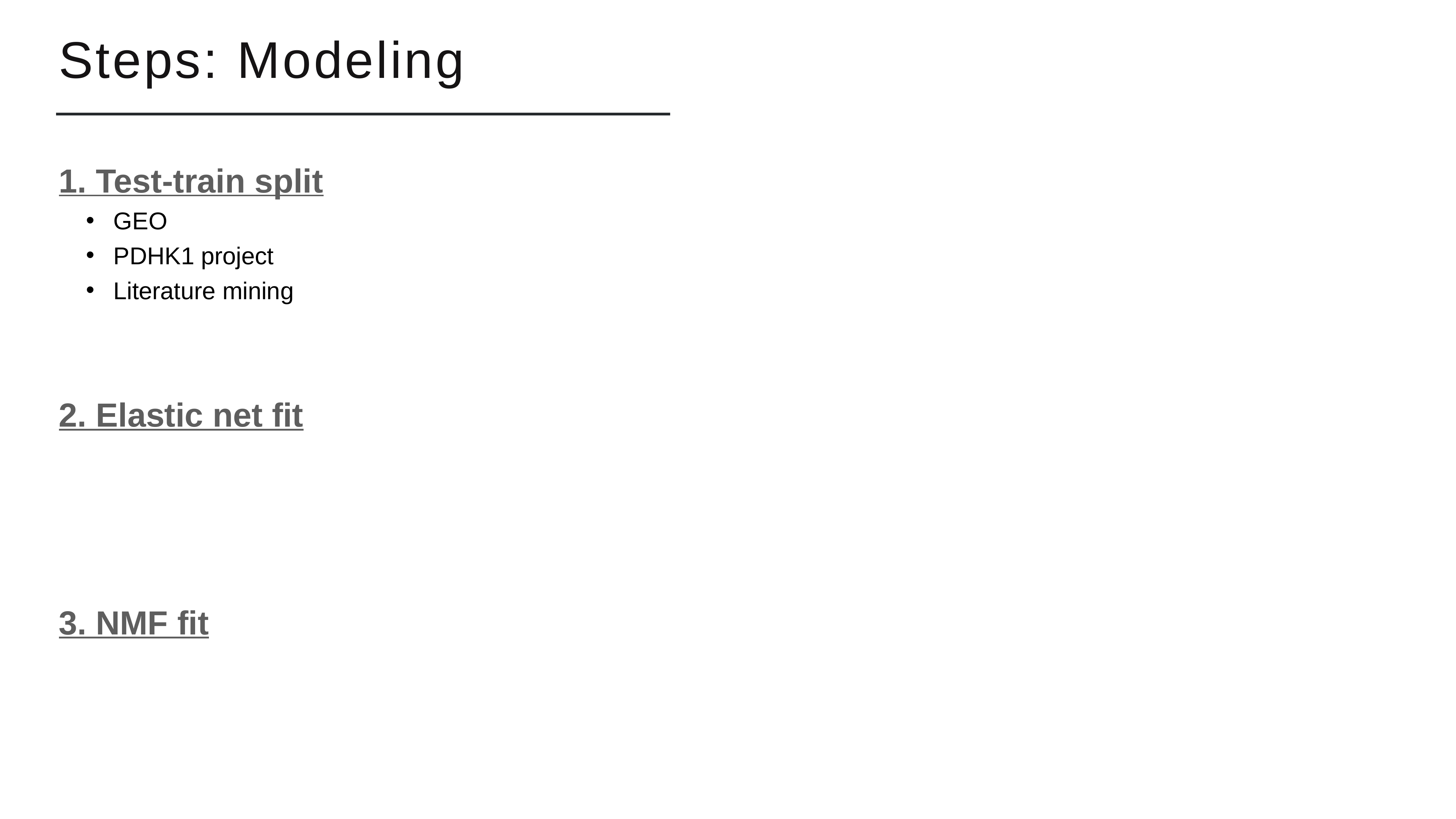

Steps: Modeling

1. Test-train split
GEO
PDHK1 project
Literature mining
2. Elastic net fit
3. NMF fit